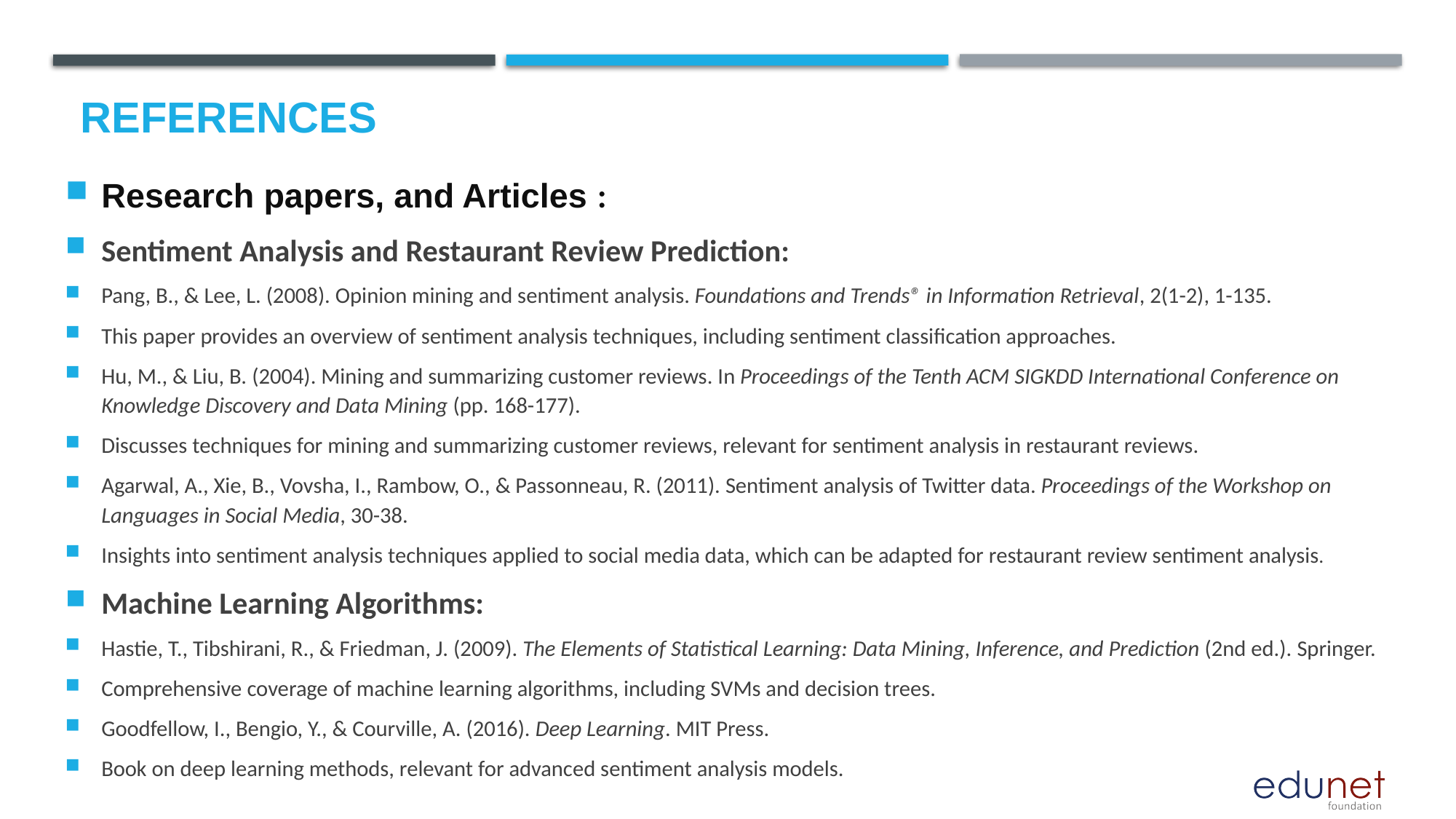

# References
Research papers, and Articles :
Sentiment Analysis and Restaurant Review Prediction:
Pang, B., & Lee, L. (2008). Opinion mining and sentiment analysis. Foundations and Trends® in Information Retrieval, 2(1-2), 1-135.
This paper provides an overview of sentiment analysis techniques, including sentiment classification approaches.
Hu, M., & Liu, B. (2004). Mining and summarizing customer reviews. In Proceedings of the Tenth ACM SIGKDD International Conference on Knowledge Discovery and Data Mining (pp. 168-177).
Discusses techniques for mining and summarizing customer reviews, relevant for sentiment analysis in restaurant reviews.
Agarwal, A., Xie, B., Vovsha, I., Rambow, O., & Passonneau, R. (2011). Sentiment analysis of Twitter data. Proceedings of the Workshop on Languages in Social Media, 30-38.
Insights into sentiment analysis techniques applied to social media data, which can be adapted for restaurant review sentiment analysis.
Machine Learning Algorithms:
Hastie, T., Tibshirani, R., & Friedman, J. (2009). The Elements of Statistical Learning: Data Mining, Inference, and Prediction (2nd ed.). Springer.
Comprehensive coverage of machine learning algorithms, including SVMs and decision trees.
Goodfellow, I., Bengio, Y., & Courville, A. (2016). Deep Learning. MIT Press.
Book on deep learning methods, relevant for advanced sentiment analysis models.